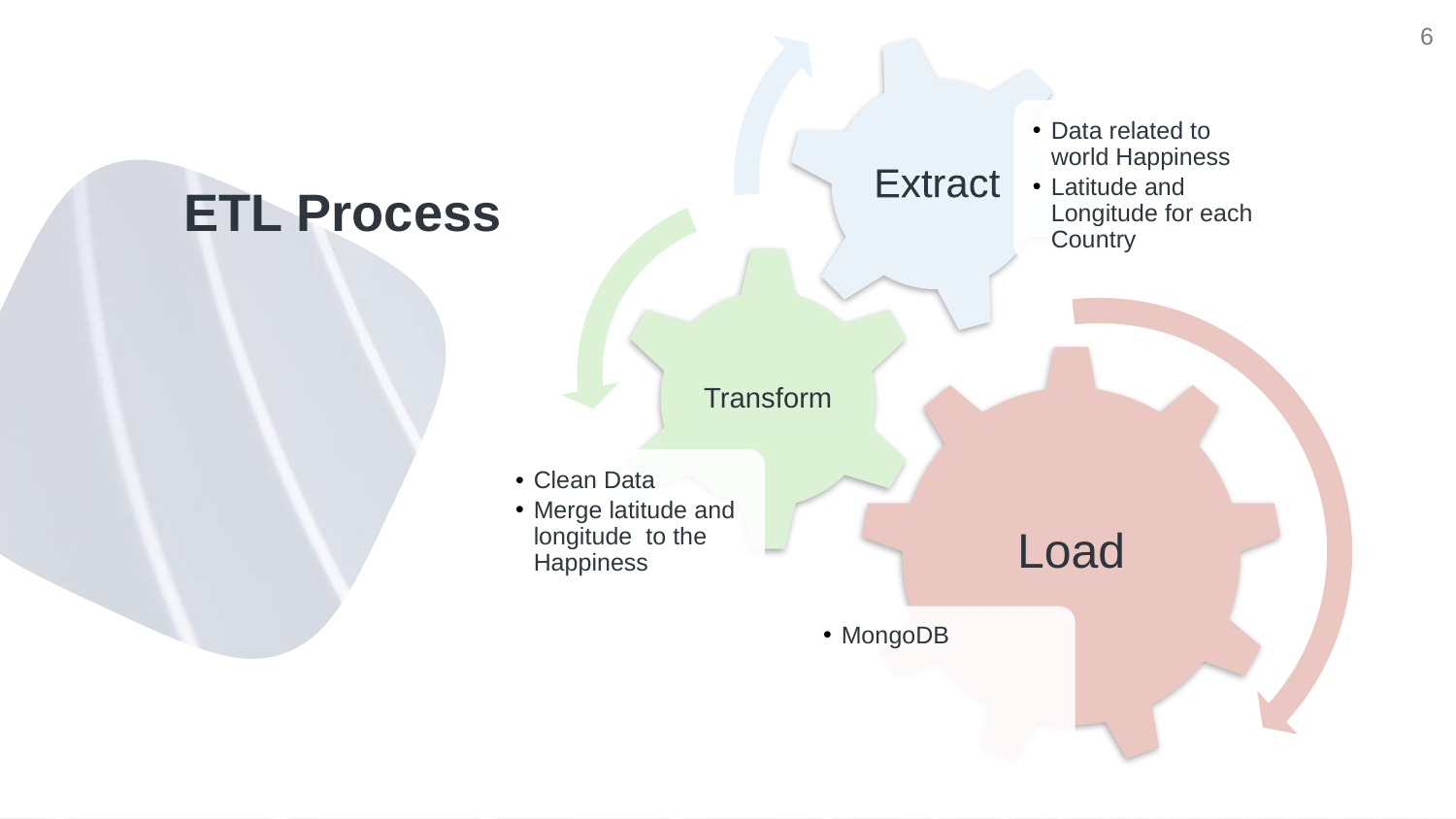

Load
MongoDB
Transform
Clean Data
Merge latitude and longitude  to the Happiness
Extract
Data related to world Happiness
Latitude and Longitude for each Country
6
# ETL Process